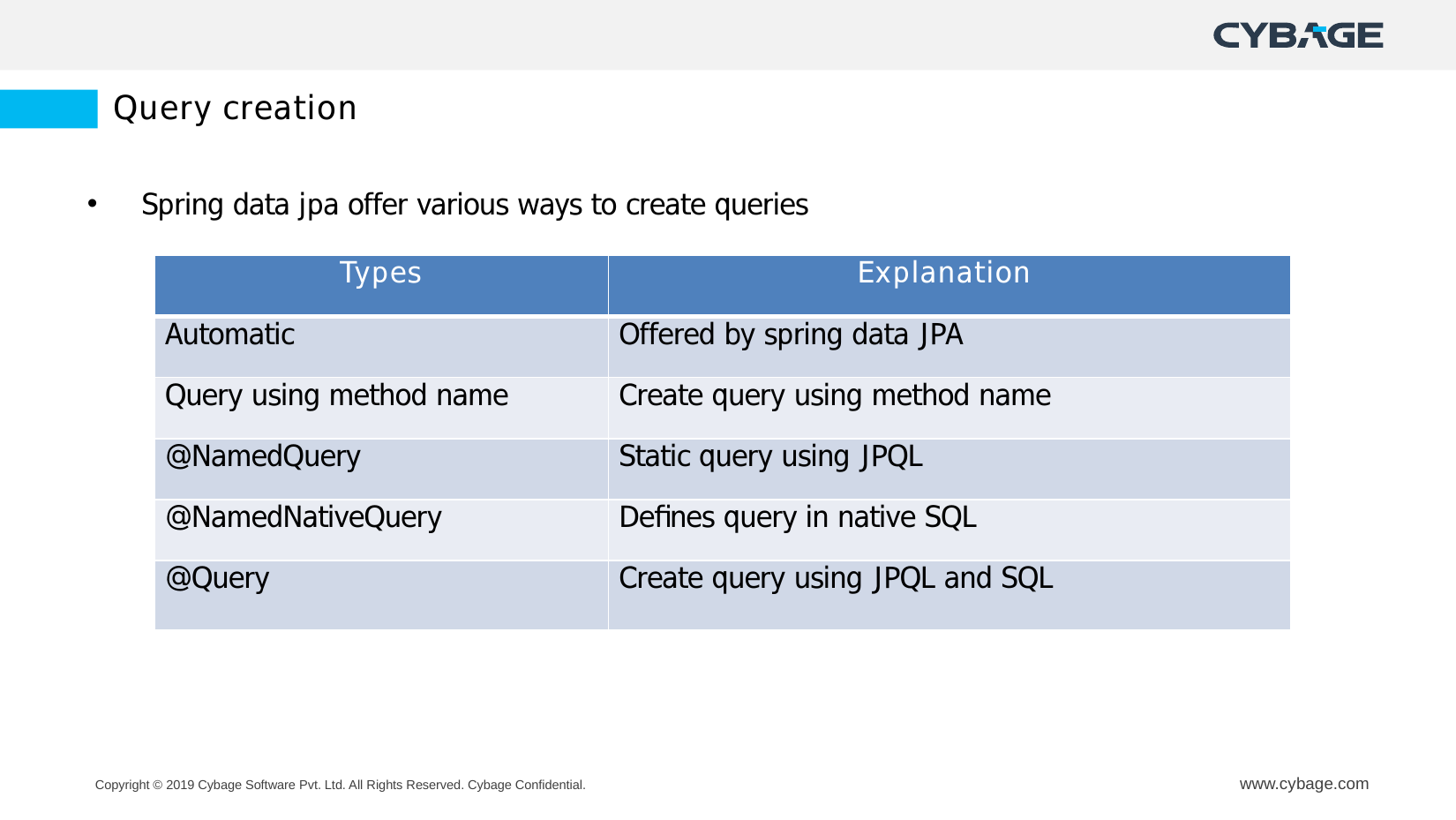

# Query creation
Spring data jpa offer various ways to create queries
| Types | Explanation |
| --- | --- |
| Automatic | Offered by spring data JPA |
| Query using method name | Create query using method name |
| @NamedQuery | Static query using JPQL |
| @NamedNativeQuery | Defines query in native SQL |
| @Query | Create query using JPQL and SQL |